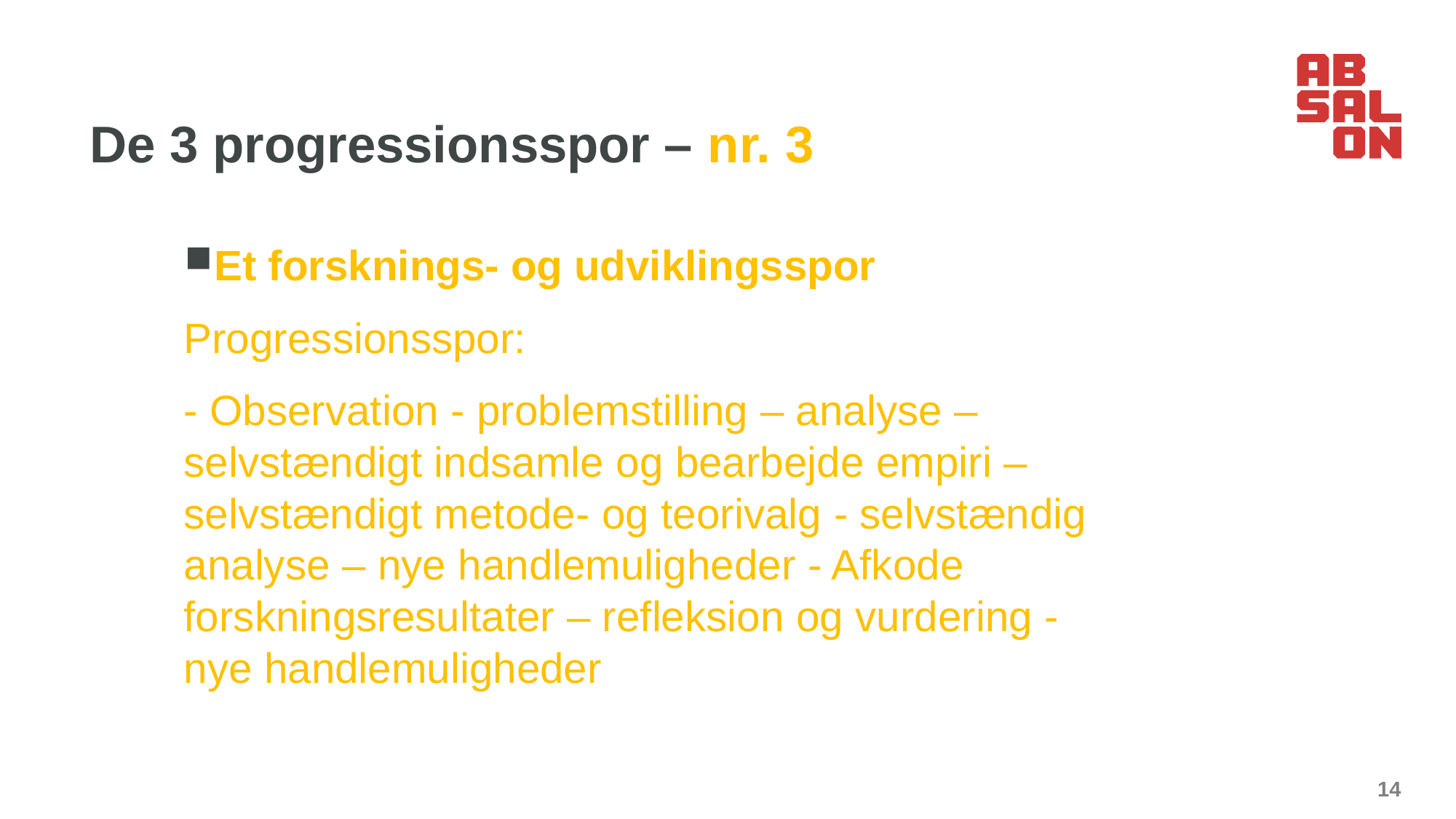

# De 3 progressionsspor – nr. 3
Et forsknings- og udviklingsspor
Progressionsspor:
- Observation - problemstilling – analyse – selvstændigt indsamle og bearbejde empiri – selvstændigt metode- og teorivalg - selvstændig analyse – nye handlemuligheder - Afkode forskningsresultater – refleksion og vurdering - nye handlemuligheder
14
4. februar 2024